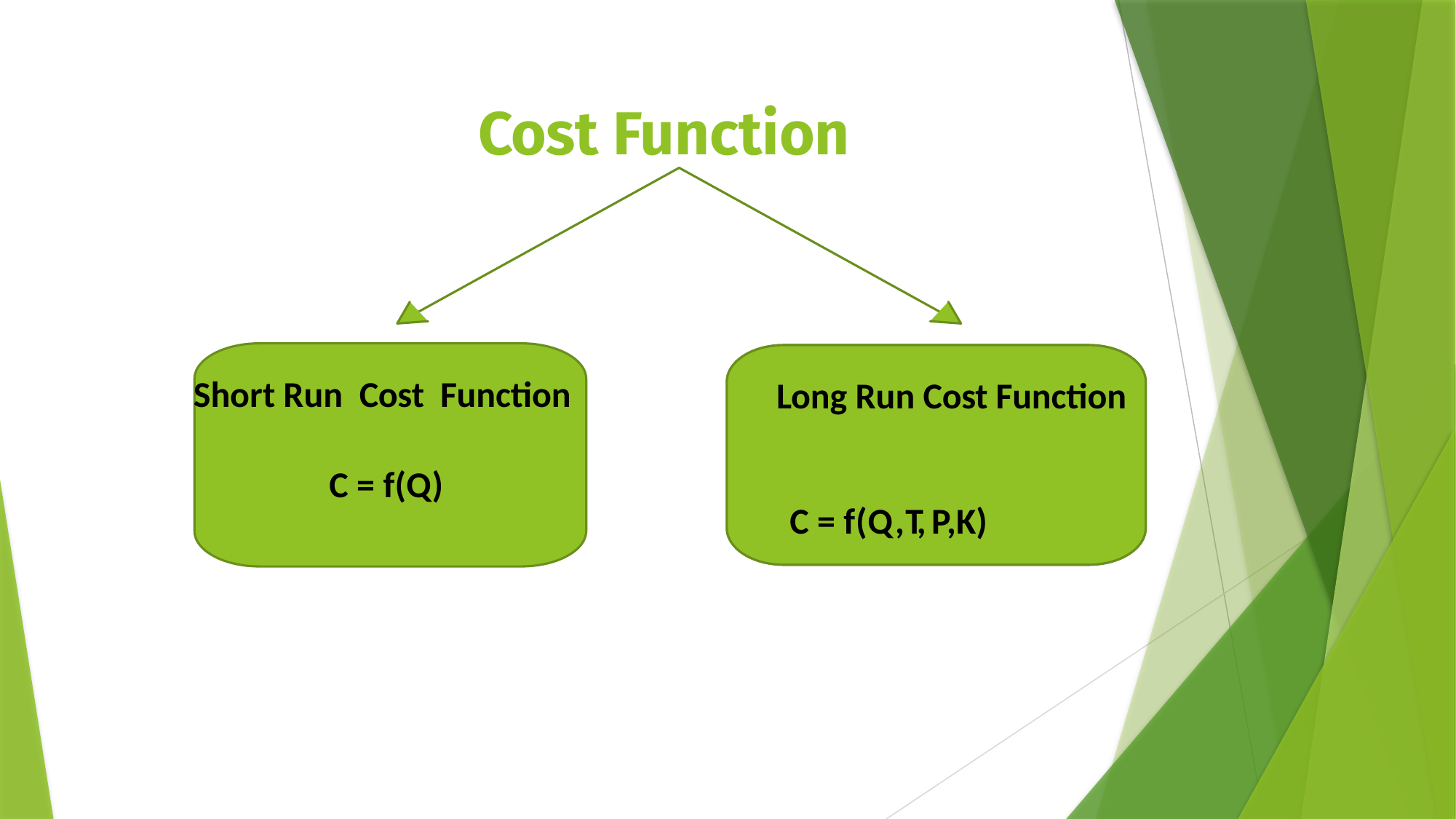

# Cost Function

Short Run  Cost  Function

 C = f(Q)
Long Run Cost Function
C = f(Q,T, P,K)